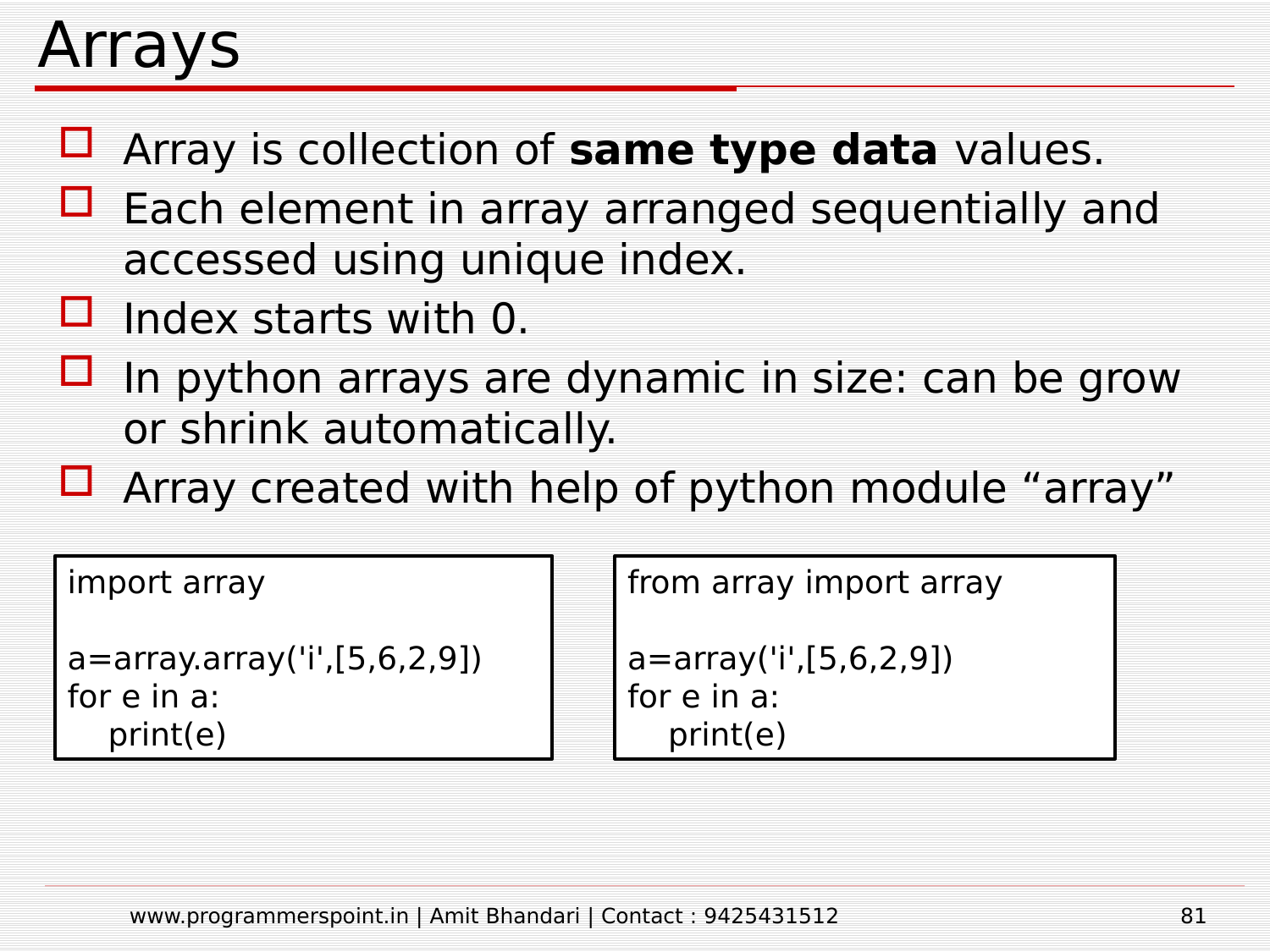

# Arrays
Array is collection of same type data values.
Each element in array arranged sequentially and accessed using unique index.
Index starts with 0.
In python arrays are dynamic in size: can be grow or shrink automatically.
Array created with help of python module “array”

import array

a=array.array('i',[5,6,2,9])
for e in a:
    print(e)
from array import array

a=array('i',[5,6,2,9])
for e in a:
    print(e)
www.programmerspoint.in | Amit Bhandari | Contact : 9425431512
81